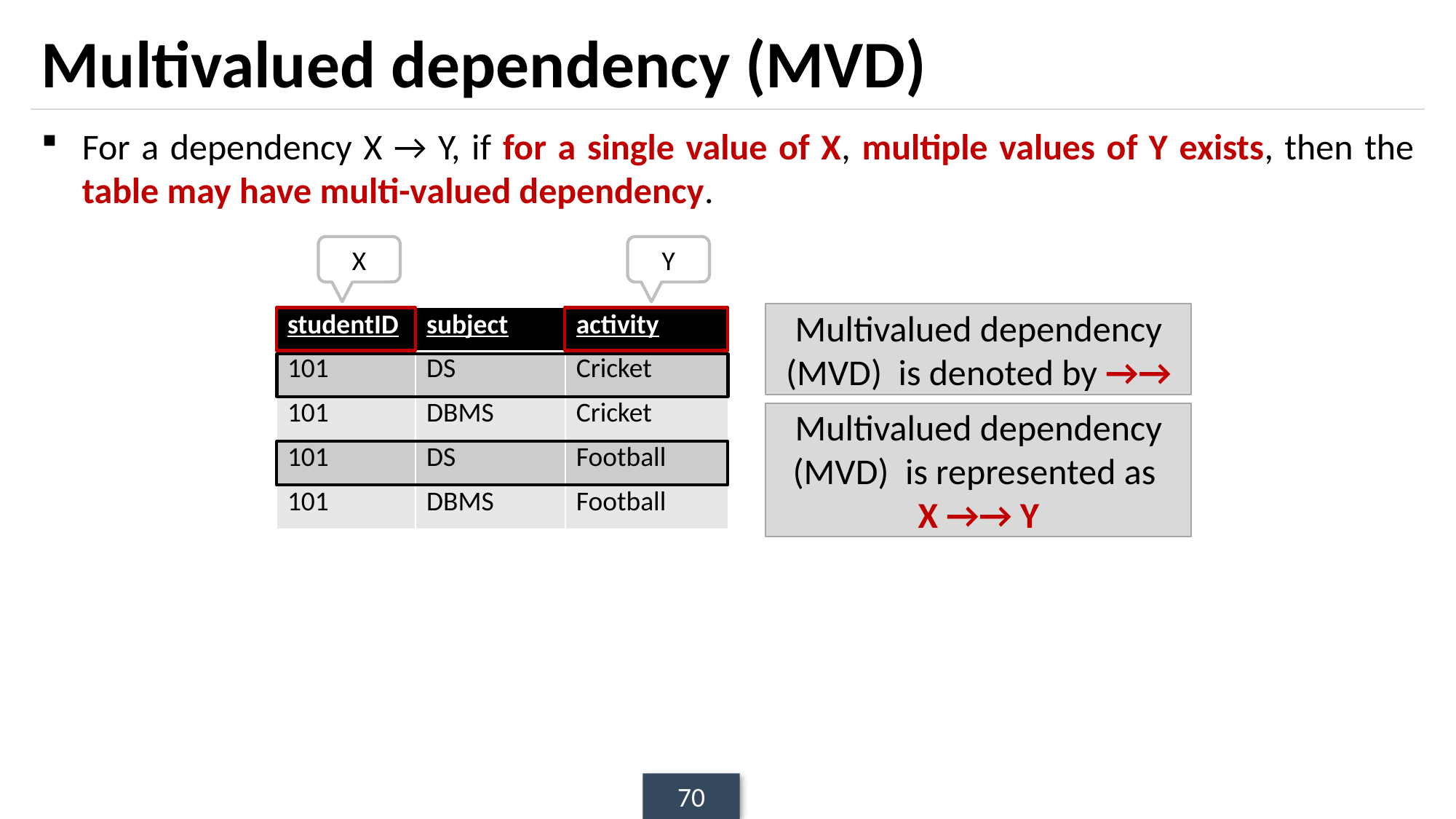

# Multivalued dependency (MVD)
For a dependency X → Y, if for a single value of X, multiple values of Y exists, then the table may have multi-valued dependency.
X
Y
Multivalued dependency (MVD)  is denoted by →→
| studentID | subject | activity |
| --- | --- | --- |
| 101 | DS | Cricket |
| 101 | DBMS | Cricket |
| 101 | DS | Football |
| 101 | DBMS | Football |

Multivalued dependency (MVD)  is represented as
X →→ Y